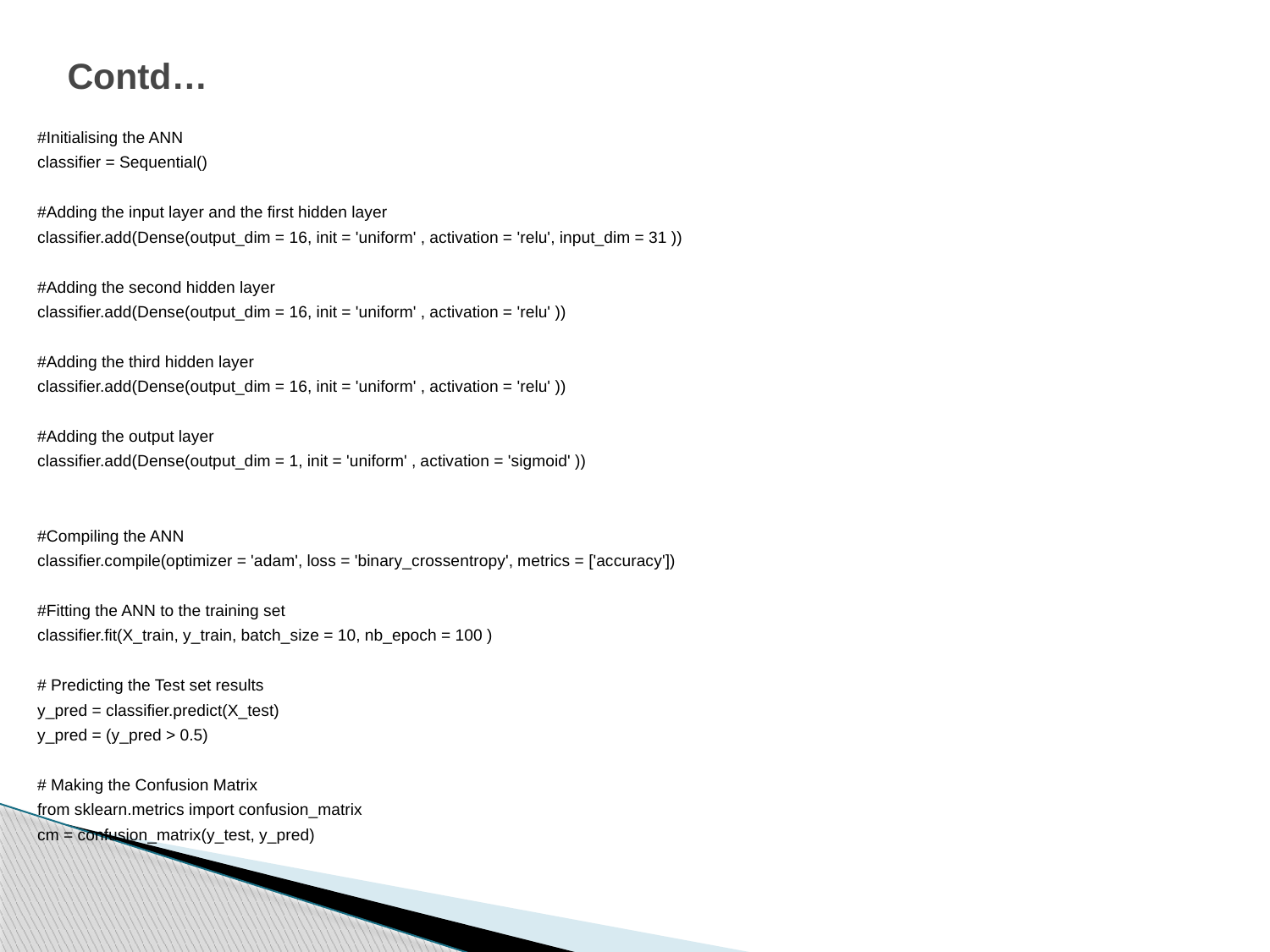

# Contd…

#Initialising the ANN
classifier = Sequential()

#Adding the input layer and the first hidden layer
classifier.add(Dense(output_dim = 16, init = 'uniform' , activation = 'relu', input_dim = 31 ))

#Adding the second hidden layer
classifier.add(Dense(output_dim = 16, init = 'uniform' , activation = 'relu' ))

#Adding the third hidden layer
classifier.add(Dense(output_dim = 16, init = 'uniform' , activation = 'relu' ))

#Adding the output layer
classifier.add(Dense(output_dim = 1, init = 'uniform' , activation = 'sigmoid' ))

#Compiling the ANN
classifier.compile(optimizer = 'adam', loss = 'binary_crossentropy', metrics = ['accuracy'])

#Fitting the ANN to the training set
classifier.fit(X_train, y_train, batch_size = 10, nb_epoch = 100 )

# Predicting the Test set results
y_pred = classifier.predict(X_test)
y_pred = (y_pred > 0.5)

# Making the Confusion Matrix
from sklearn.metrics import confusion_matrix
cm = confusion_matrix(y_test, y_pred)